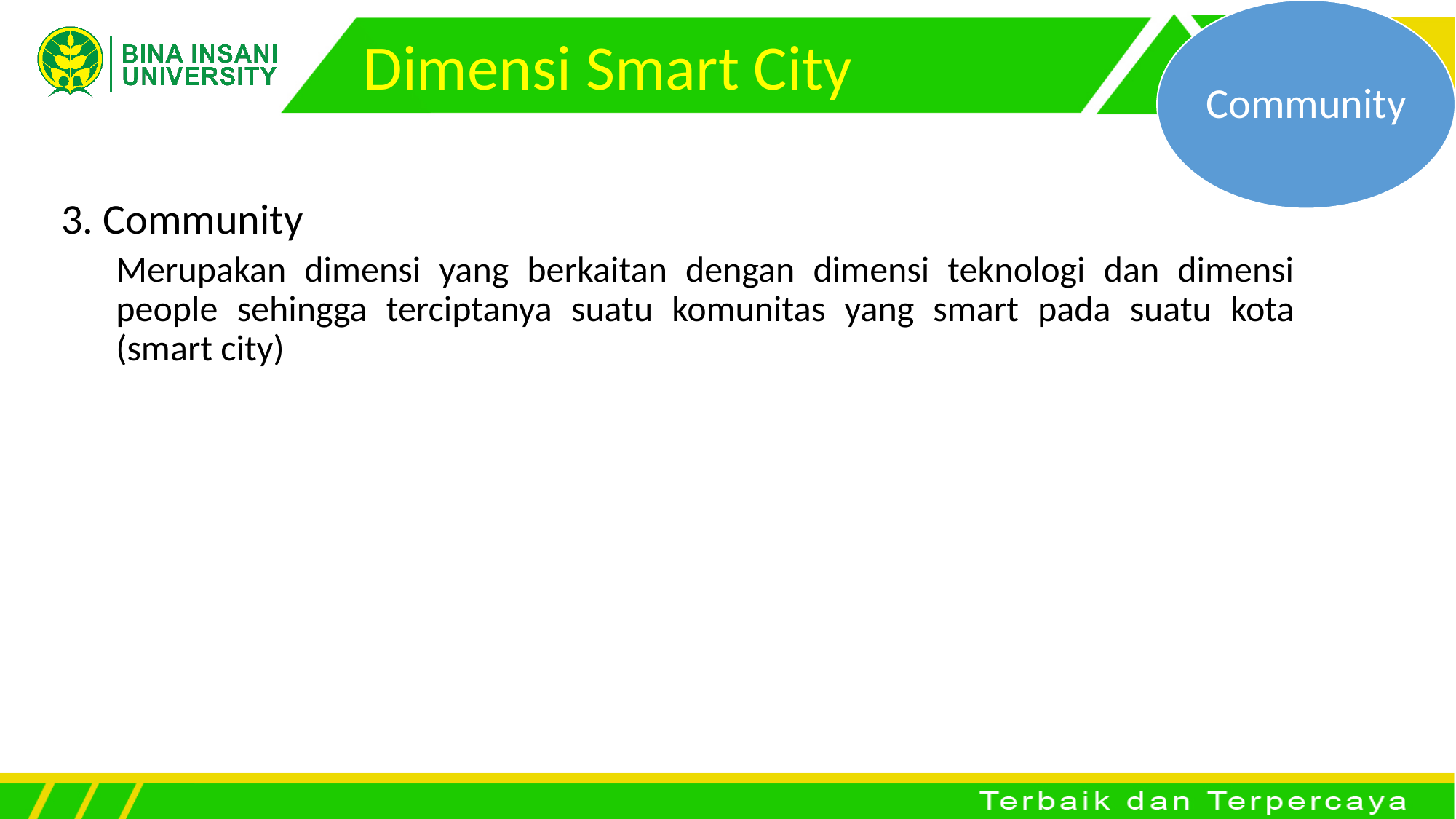

Community
# Dimensi Smart City
3. Community
Merupakan dimensi yang berkaitan dengan dimensi teknologi dan dimensi people sehingga terciptanya suatu komunitas yang smart pada suatu kota (smart city)